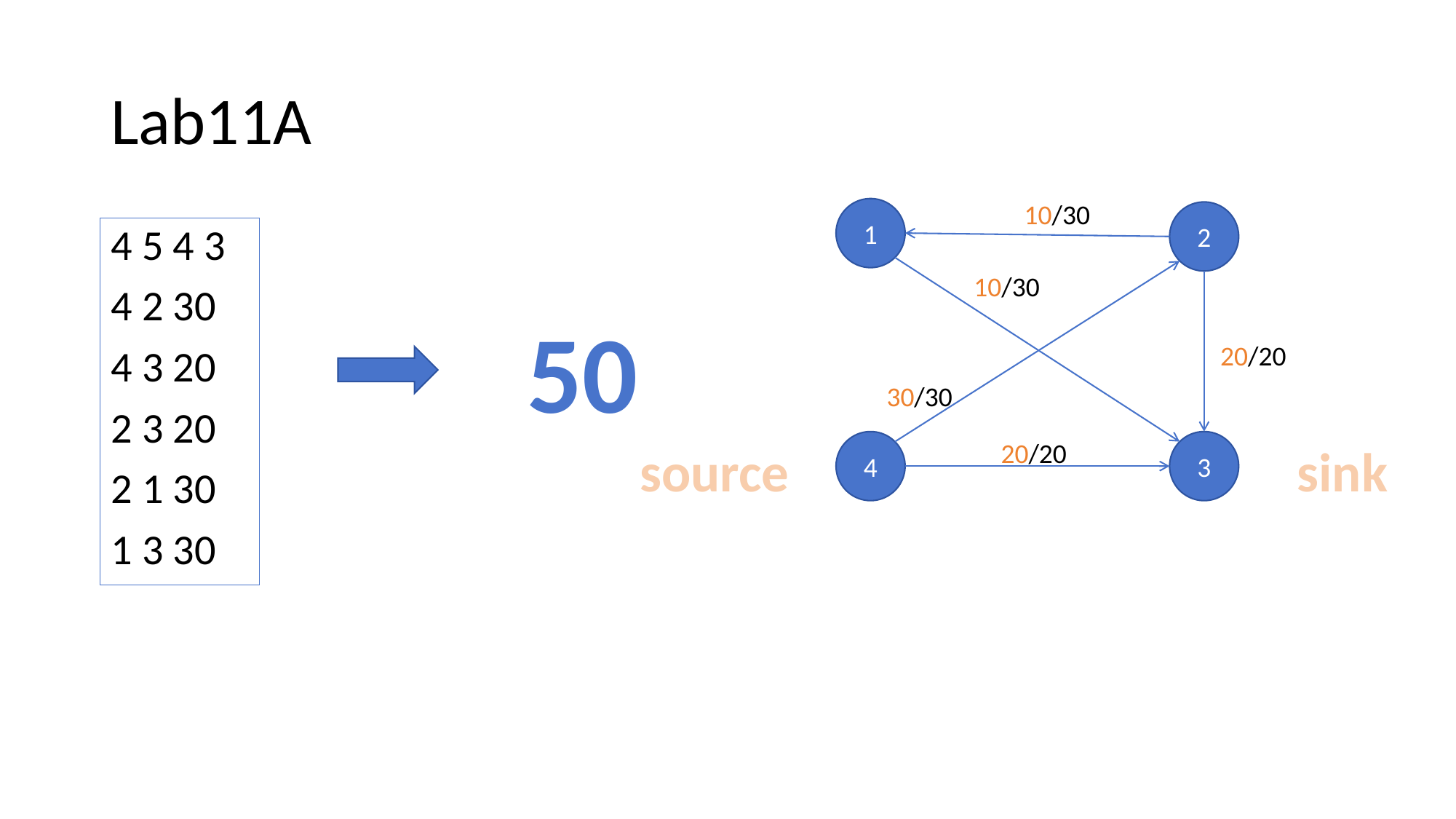

# Lab11A
10/30
1
2
4 5 4 3
4 2 30
4 3 20
2 3 20
2 1 30
1 3 30
10/30
50
20/20

30/30
20/20
source
4
3
sink